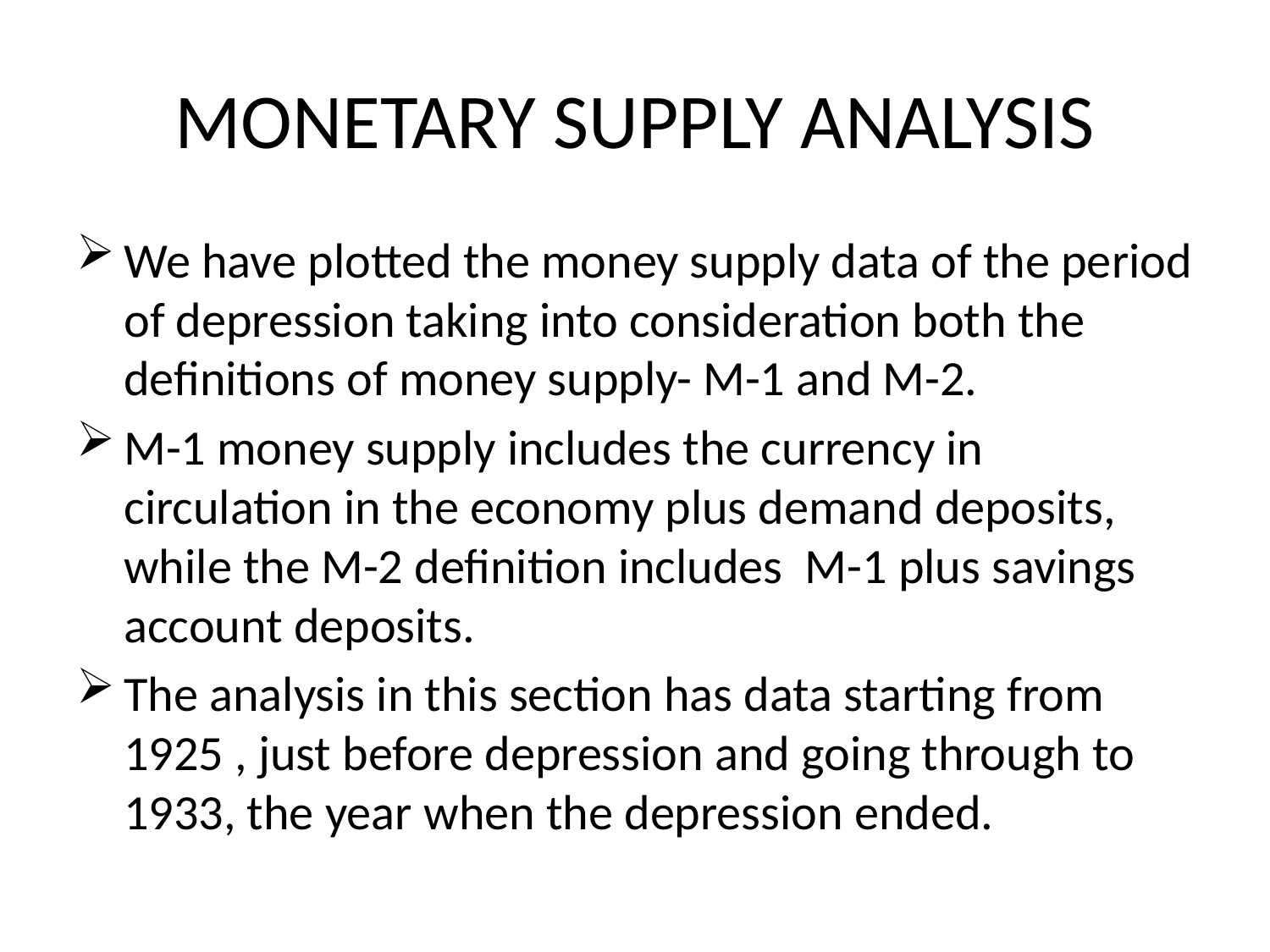

# MONETARY SUPPLY ANALYSIS
We have plotted the money supply data of the period of depression taking into consideration both the definitions of money supply- M-1 and M-2.
M-1 money supply includes the currency in circulation in the economy plus demand deposits, while the M-2 definition includes  M-1 plus savings account deposits.
The analysis in this section has data starting from 1925 , just before depression and going through to 1933, the year when the depression ended.